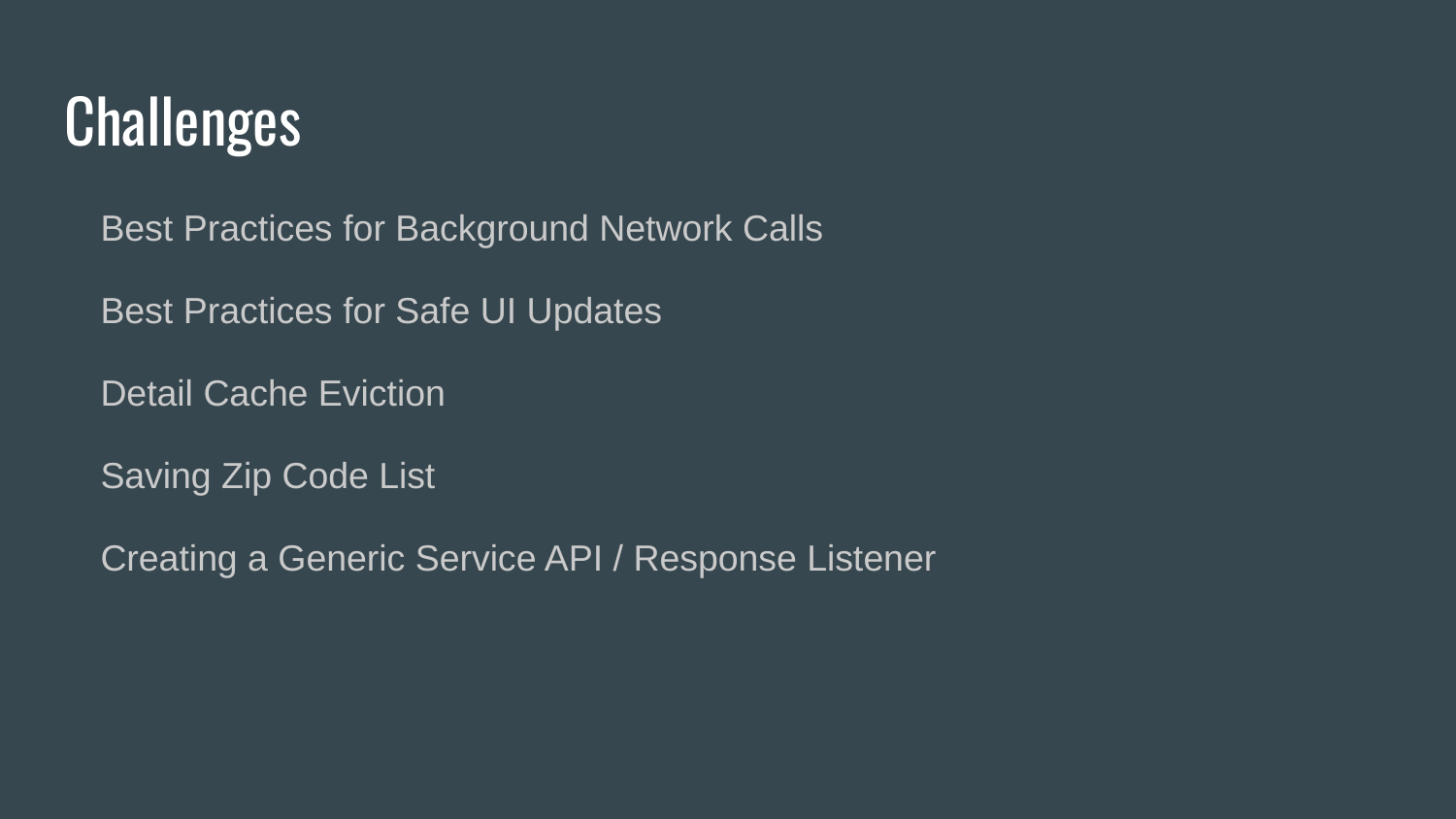

# Challenges
Best Practices for Background Network Calls
Best Practices for Safe UI Updates
Detail Cache Eviction
Saving Zip Code List
Creating a Generic Service API / Response Listener